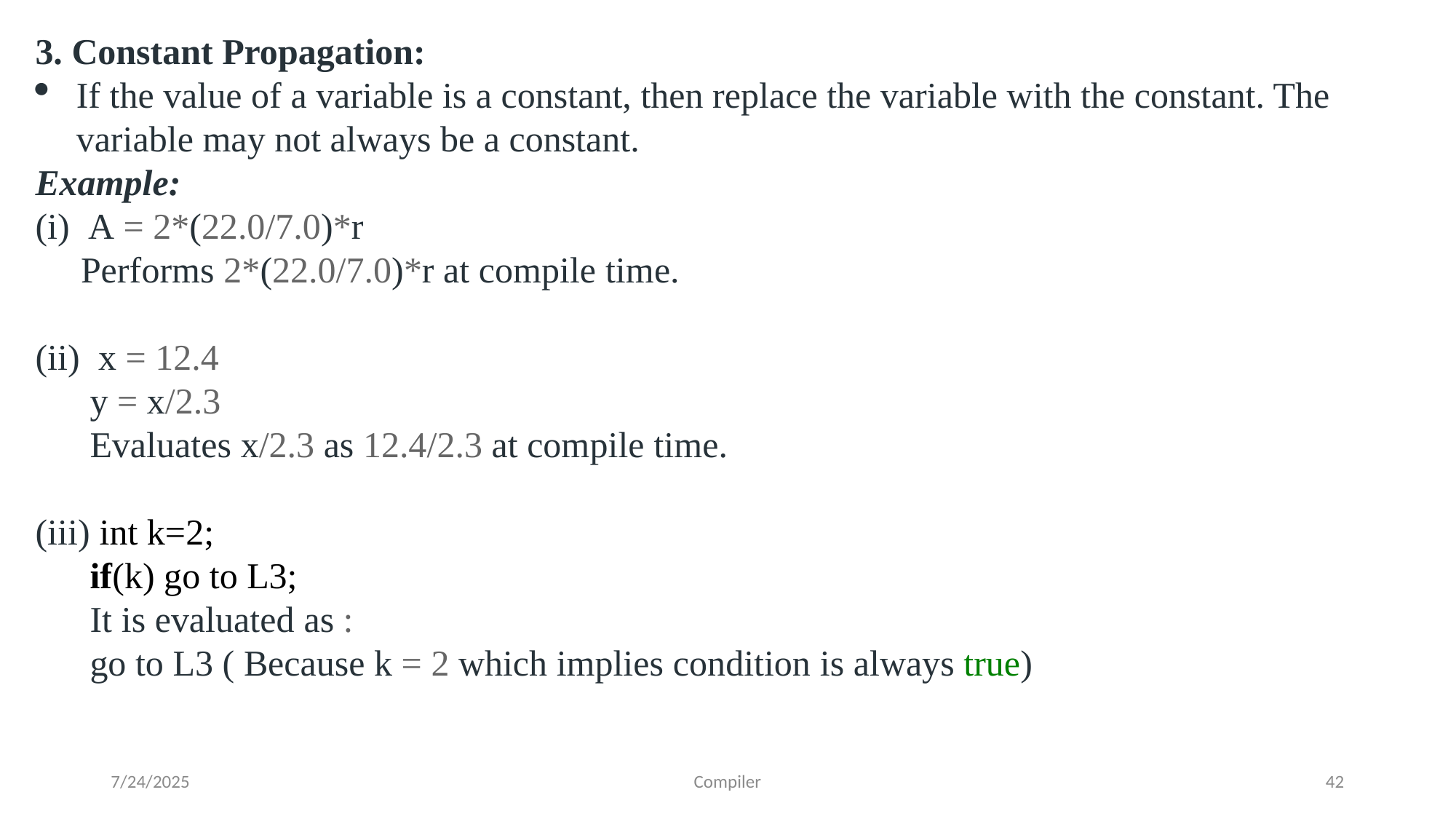

3. Constant Propagation:
If the value of a variable is a constant, then replace the variable with the constant. The variable may not always be a constant.
Example:
(i)  A = 2*(22.0/7.0)*r
     Performs 2*(22.0/7.0)*r at compile time.

(ii)  x = 12.4
      y = x/2.3
      Evaluates x/2.3 as 12.4/2.3 at compile time.

(iii) int k=2;
      if(k) go to L3;
      It is evaluated as :
      go to L3 ( Because k = 2 which implies condition is always true)
7/24/2025
Compiler
42